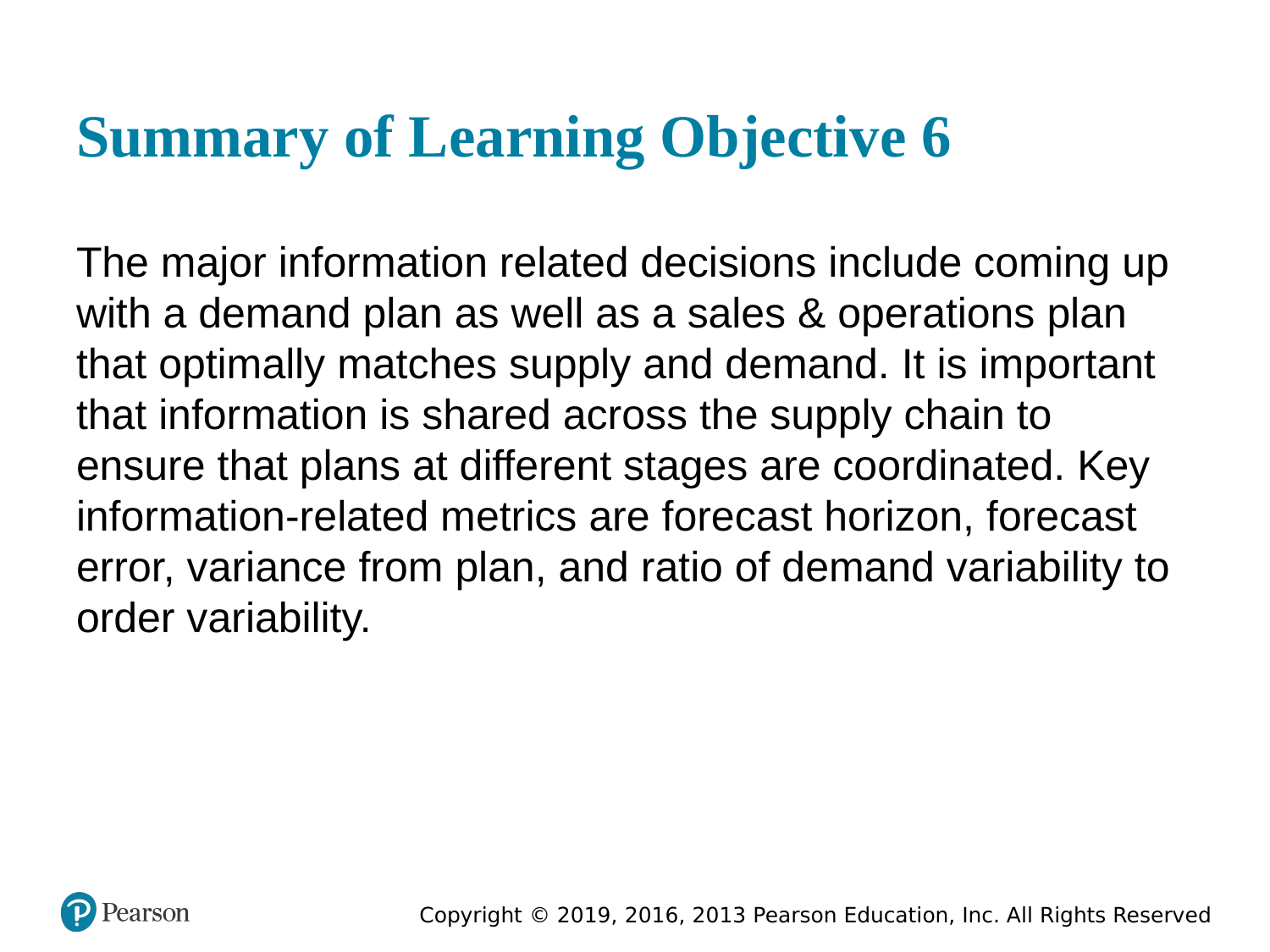

# Summary of Learning Objective 6
The major information related decisions include coming up with a demand plan as well as a sales & operations plan that optimally matches supply and demand. It is important that information is shared across the supply chain to ensure that plans at different stages are coordinated. Key information-related metrics are forecast horizon, forecast error, variance from plan, and ratio of demand variability to order variability.